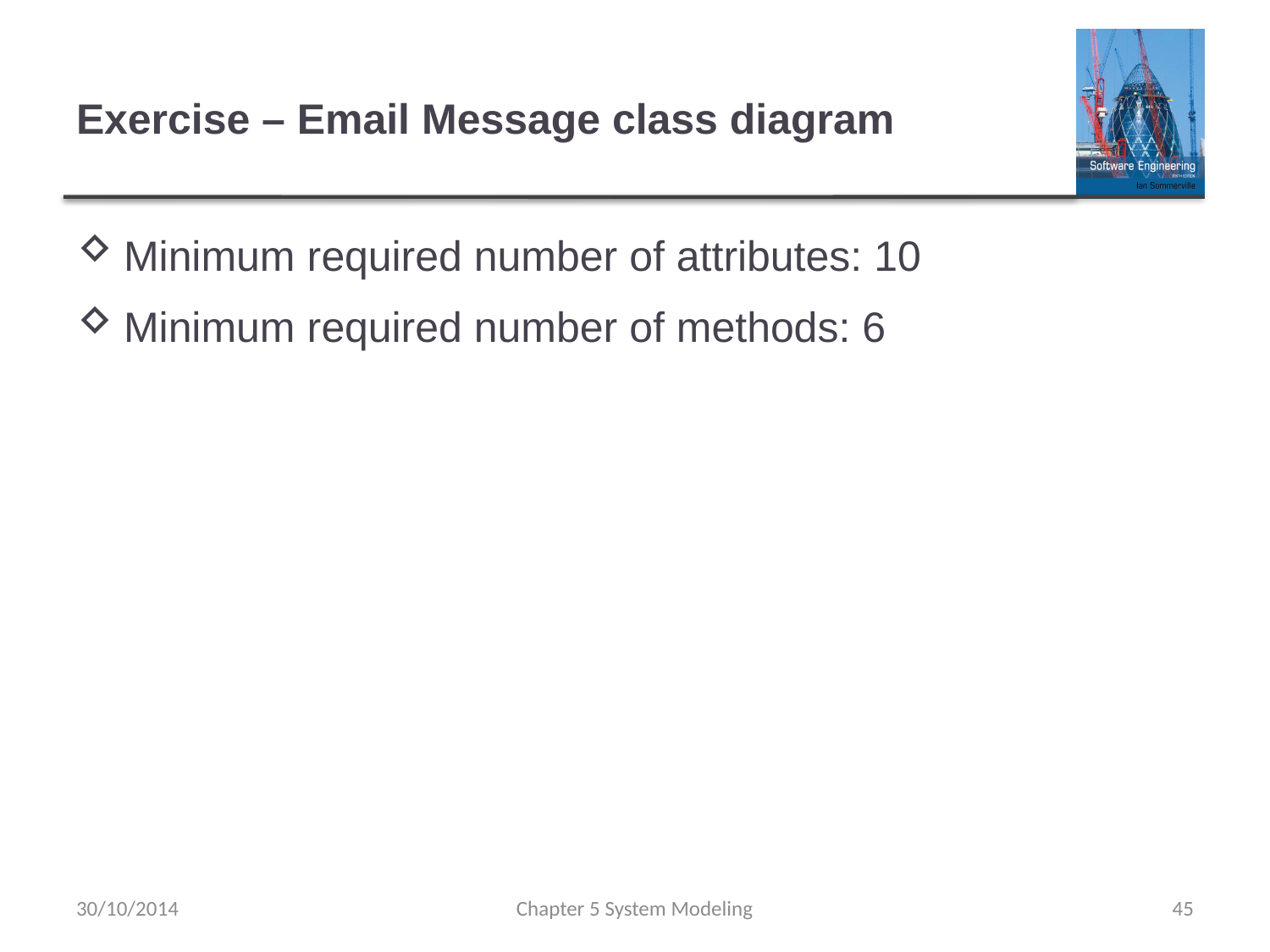

# Exercise – Email Message class diagram
Minimum required number of attributes: 10
Minimum required number of methods: 6
30/10/2014
Chapter 5 System Modeling
45